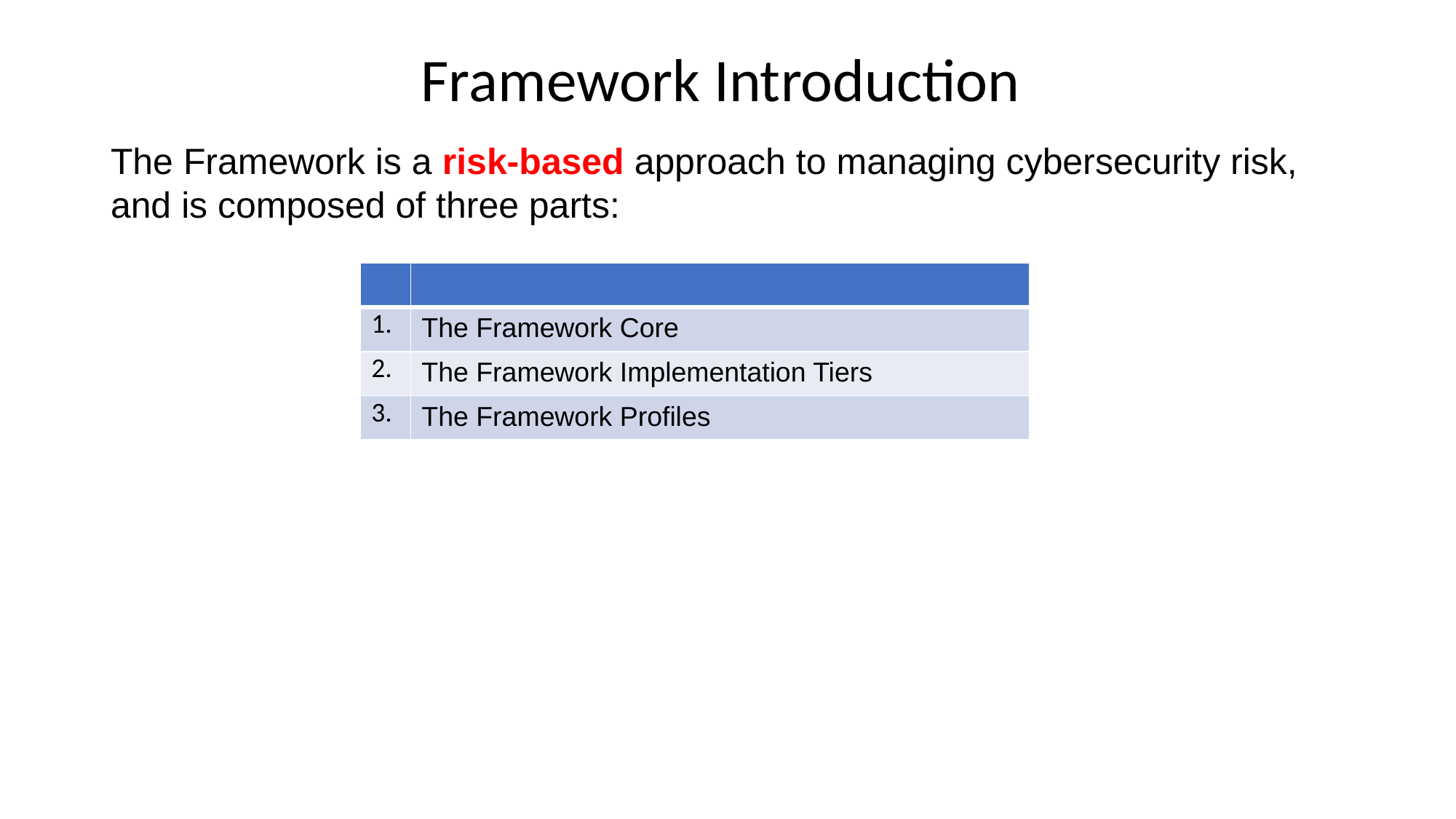

# Framework Introduction
The Framework is a risk-based approach to managing cybersecurity risk, and is composed of three parts:
|  |  |
| --- | --- |
| 1. | The Framework Core |
| 2. | The Framework Implementation Tiers |
| 3. | The Framework Profiles |